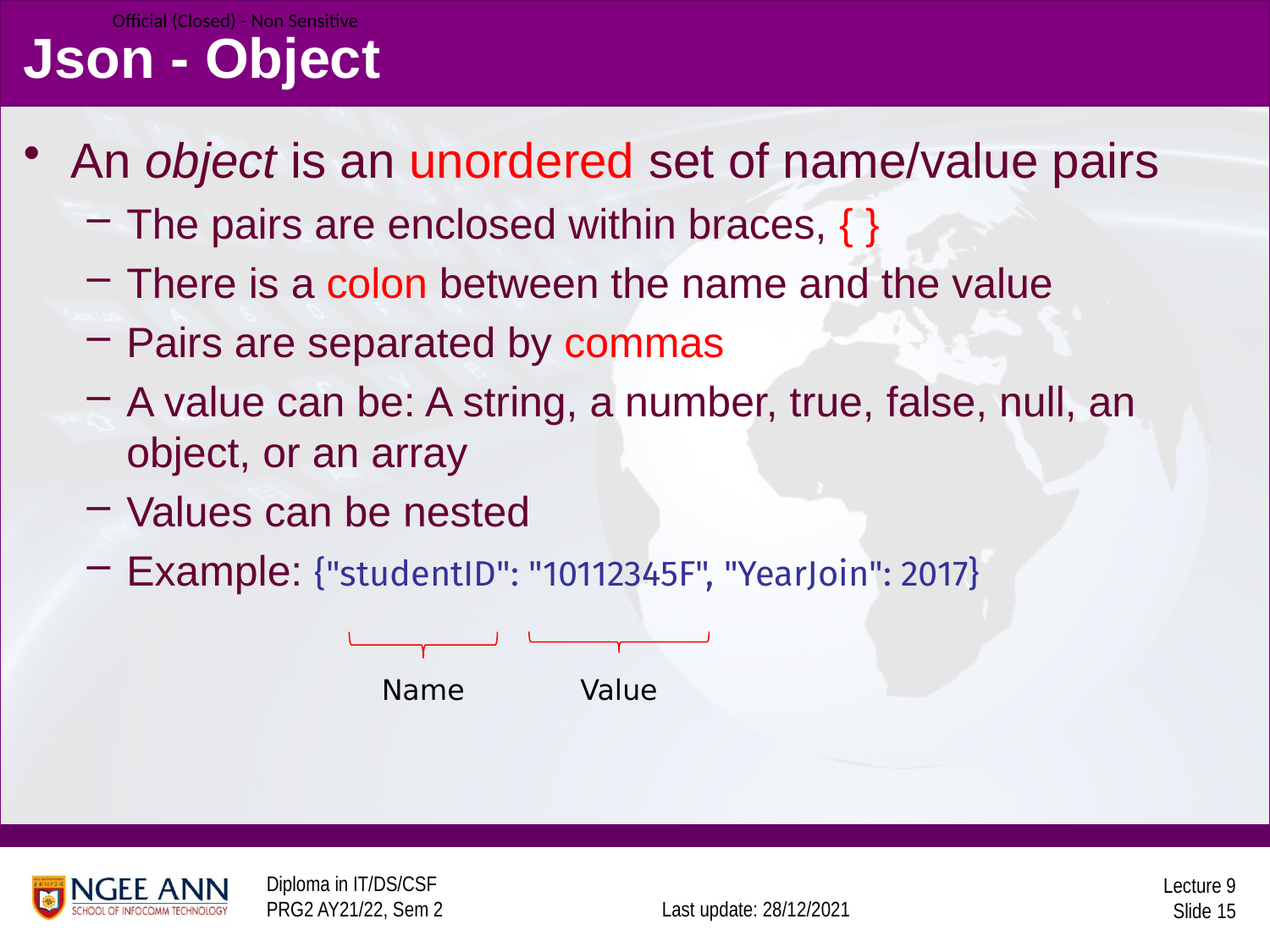

# Json - Object
An object is an unordered set of name/value pairs
The pairs are enclosed within braces, { }
There is a colon between the name and the value
Pairs are separated by commas
A value can be: A string, a number, true, false, null, an object, or an array
Values can be nested
Example: {"studentID": "10112345F", "YearJoin": 2017}

Name
Value